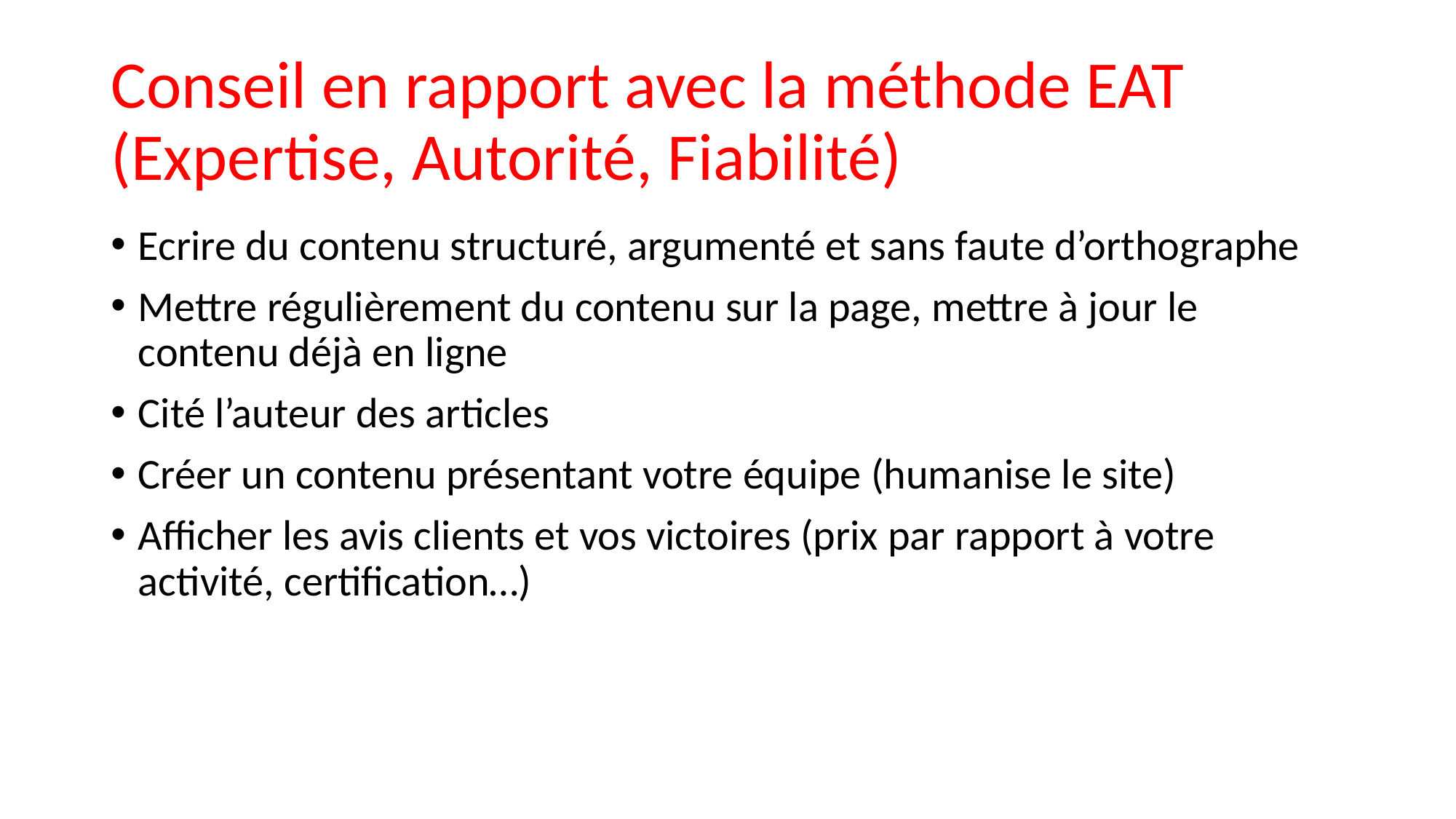

# Conseil en rapport avec la méthode EAT (Expertise, Autorité, Fiabilité)
Ecrire du contenu structuré, argumenté et sans faute d’orthographe
Mettre régulièrement du contenu sur la page, mettre à jour le contenu déjà en ligne
Cité l’auteur des articles
Créer un contenu présentant votre équipe (humanise le site)
Afficher les avis clients et vos victoires (prix par rapport à votre activité, certification…)